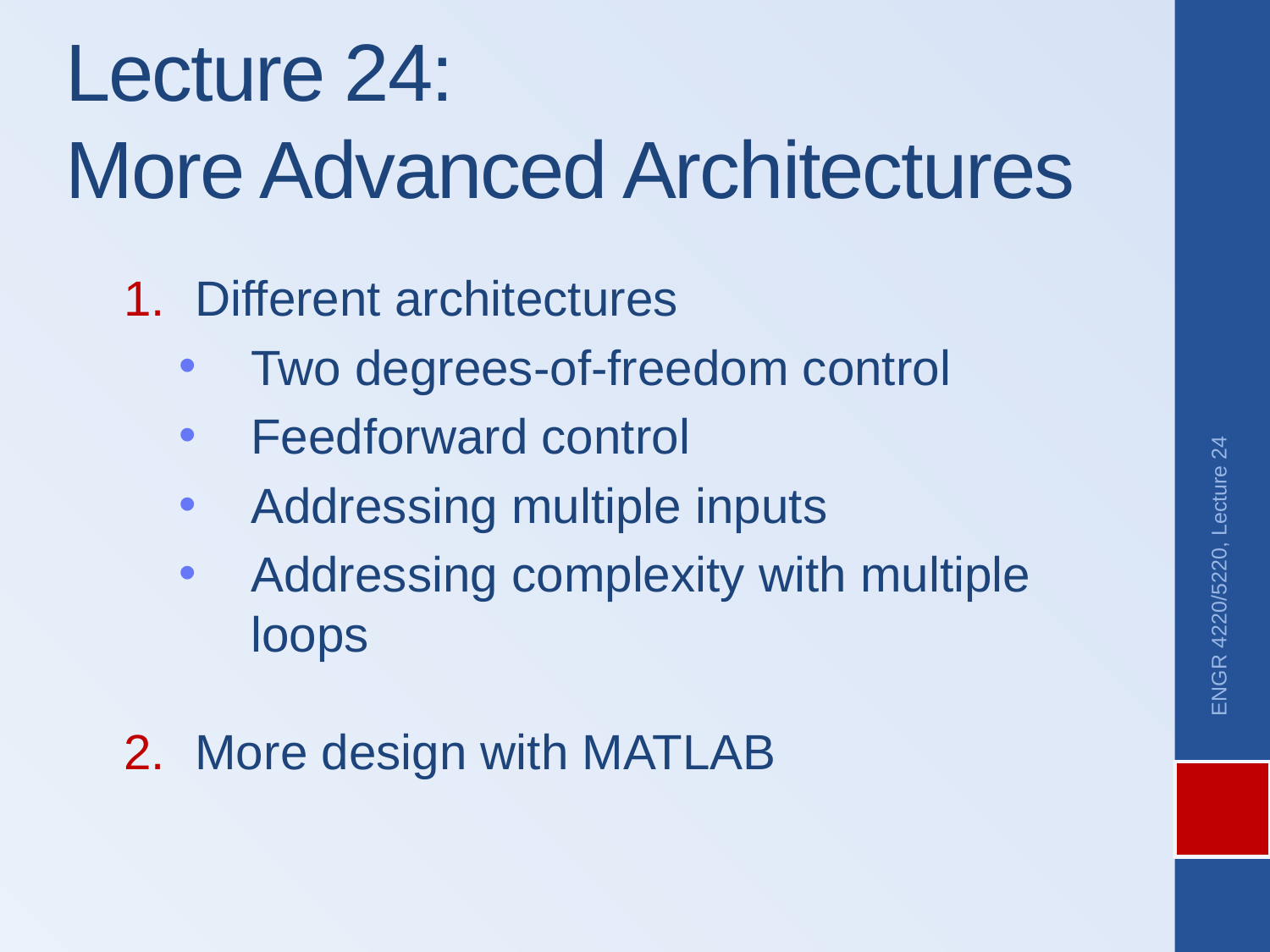

# Lecture 24: More Advanced Architectures
Different architectures
Two degrees-of-freedom control
Feedforward control
Addressing multiple inputs
Addressing complexity with multiple loops

More design with MATLAB

ENGR 4220/5220, Lecture 24